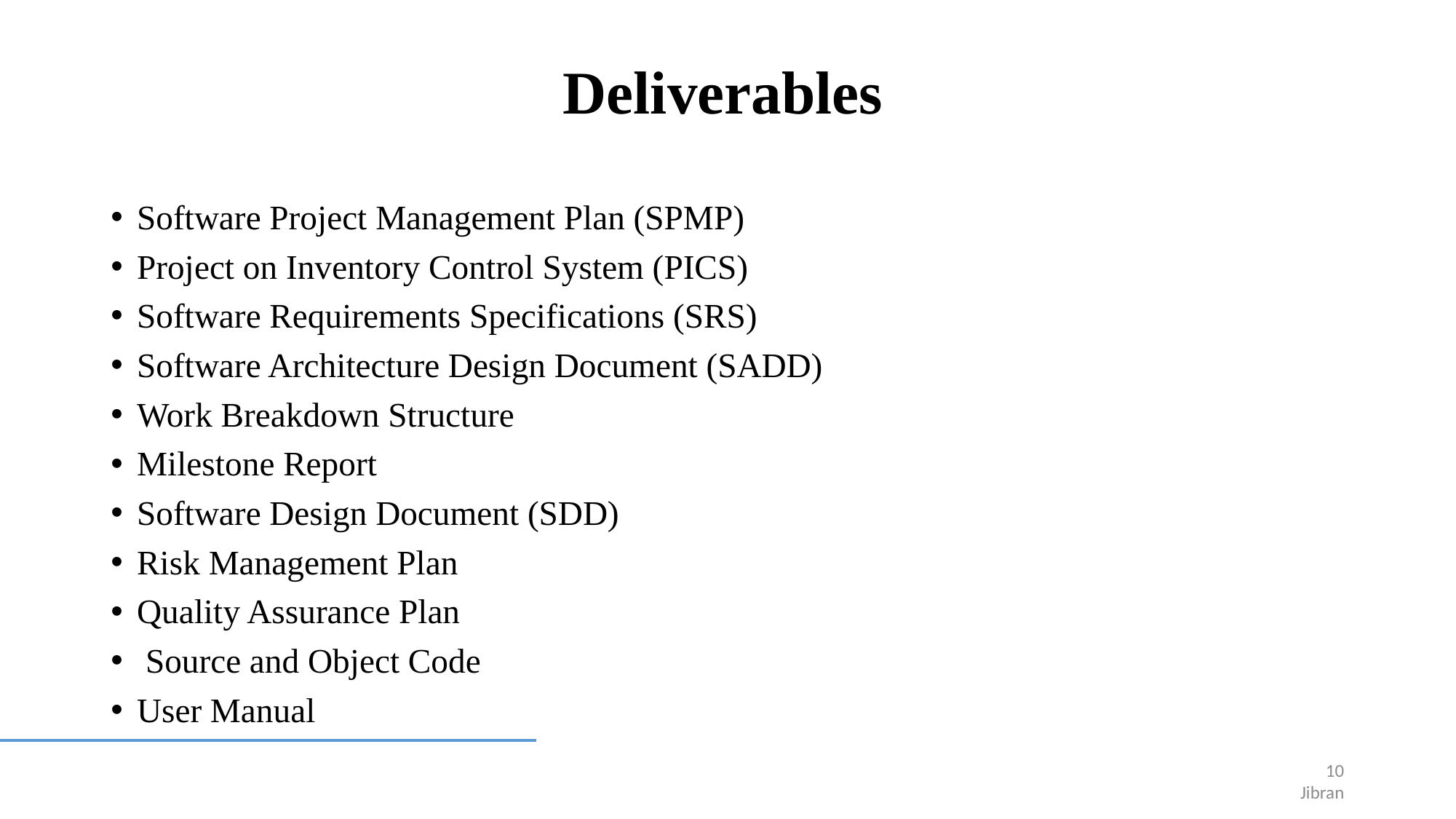

# Deliverables
Software Project Management Plan (SPMP)
Project on Inventory Control System (PICS)
Software Requirements Specifications (SRS)
Software Architecture Design Document (SADD)
Work Breakdown Structure
Milestone Report
Software Design Document (SDD)
Risk Management Plan
Quality Assurance Plan
 Source and Object Code
User Manual
10
Jibran